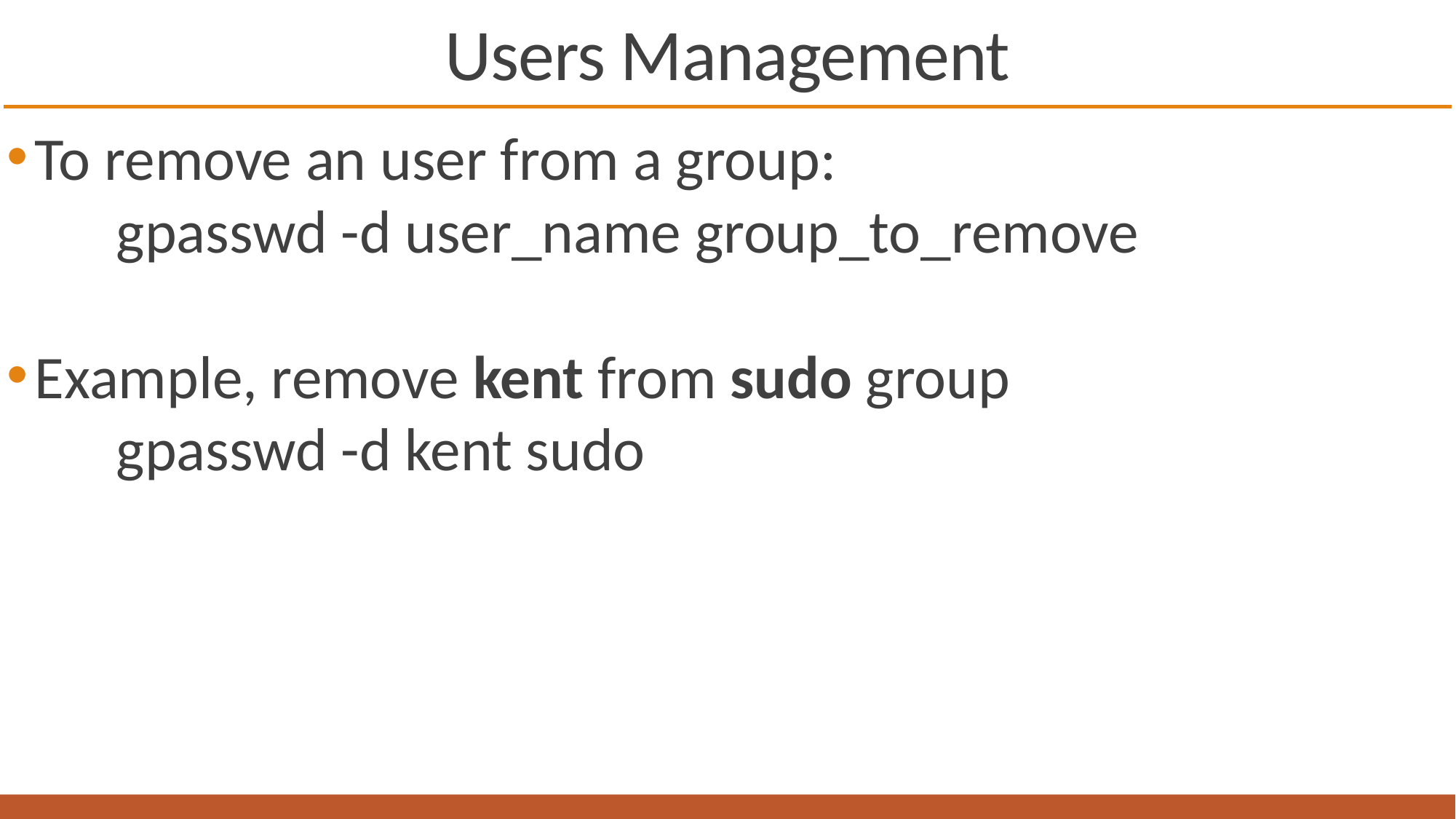

# Users Management
To remove an user from a group:
	gpasswd -d user_name group_to_remove

Example, remove kent from sudo group
	gpasswd -d kent sudo